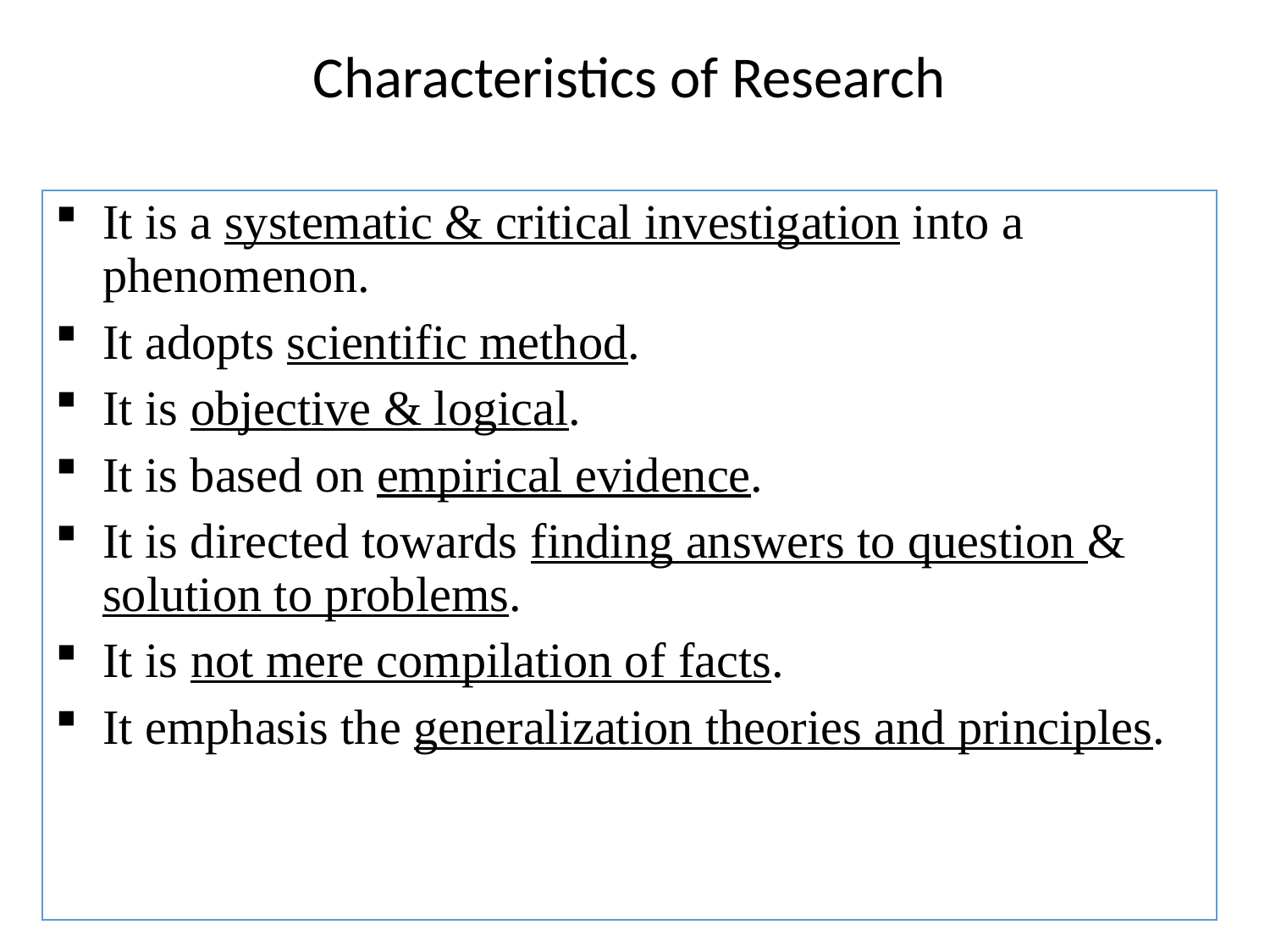

# Characteristics of Research
It is a systematic & critical investigation into a phenomenon.
It adopts scientific method.
It is objective & logical.
It is based on empirical evidence.
It is directed towards finding answers to question & solution to problems.
It is not mere compilation of facts.
It emphasis the generalization theories and principles.